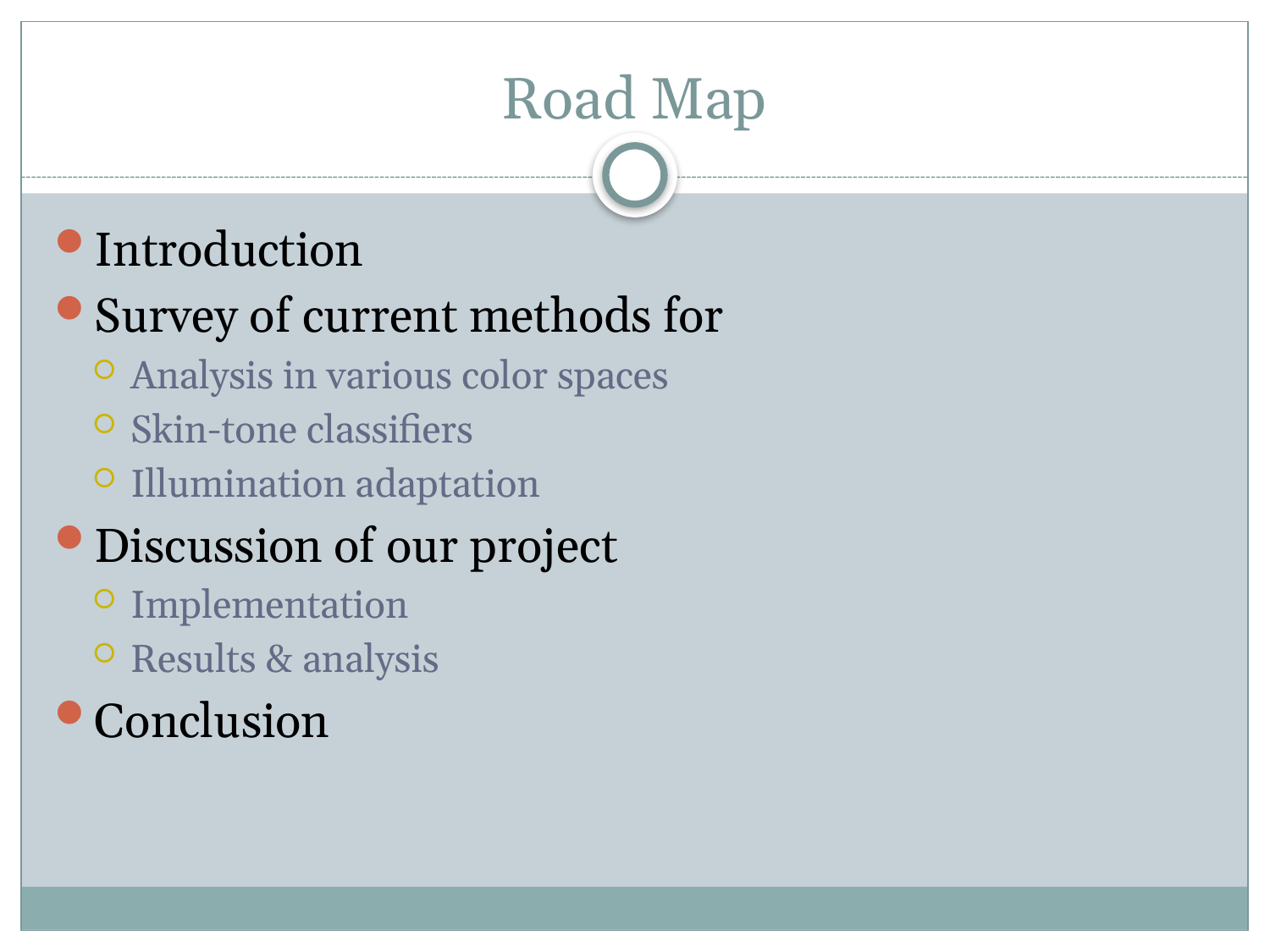

# Road Map
Introduction
Survey of current methods for
Analysis in various color spaces
Skin-tone classifiers
Illumination adaptation
Discussion of our project
Implementation
Results & analysis
Conclusion